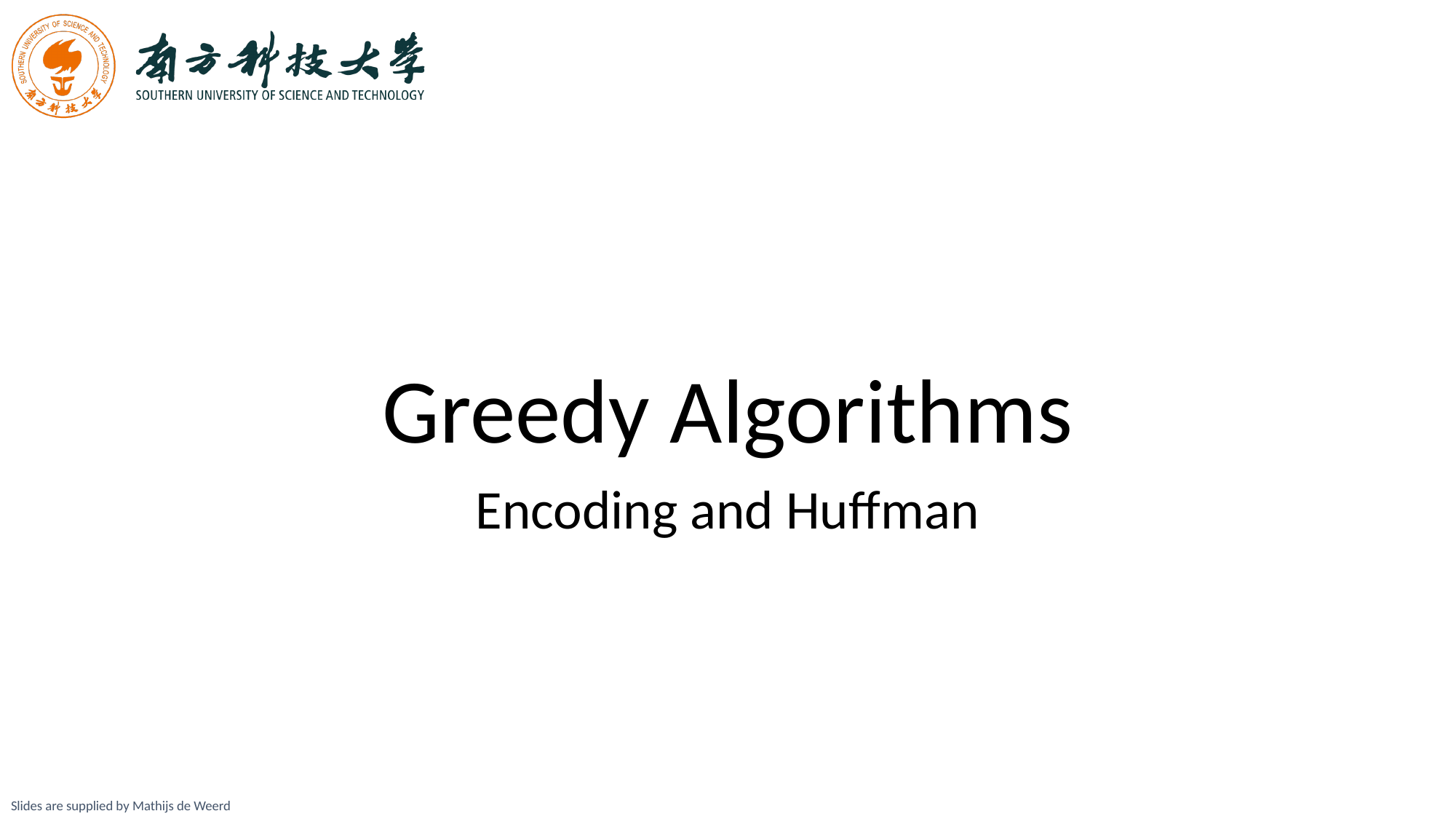

# Greedy Algorithms
Encoding and Huffman
Slides are supplied by Mathijs de Weerd